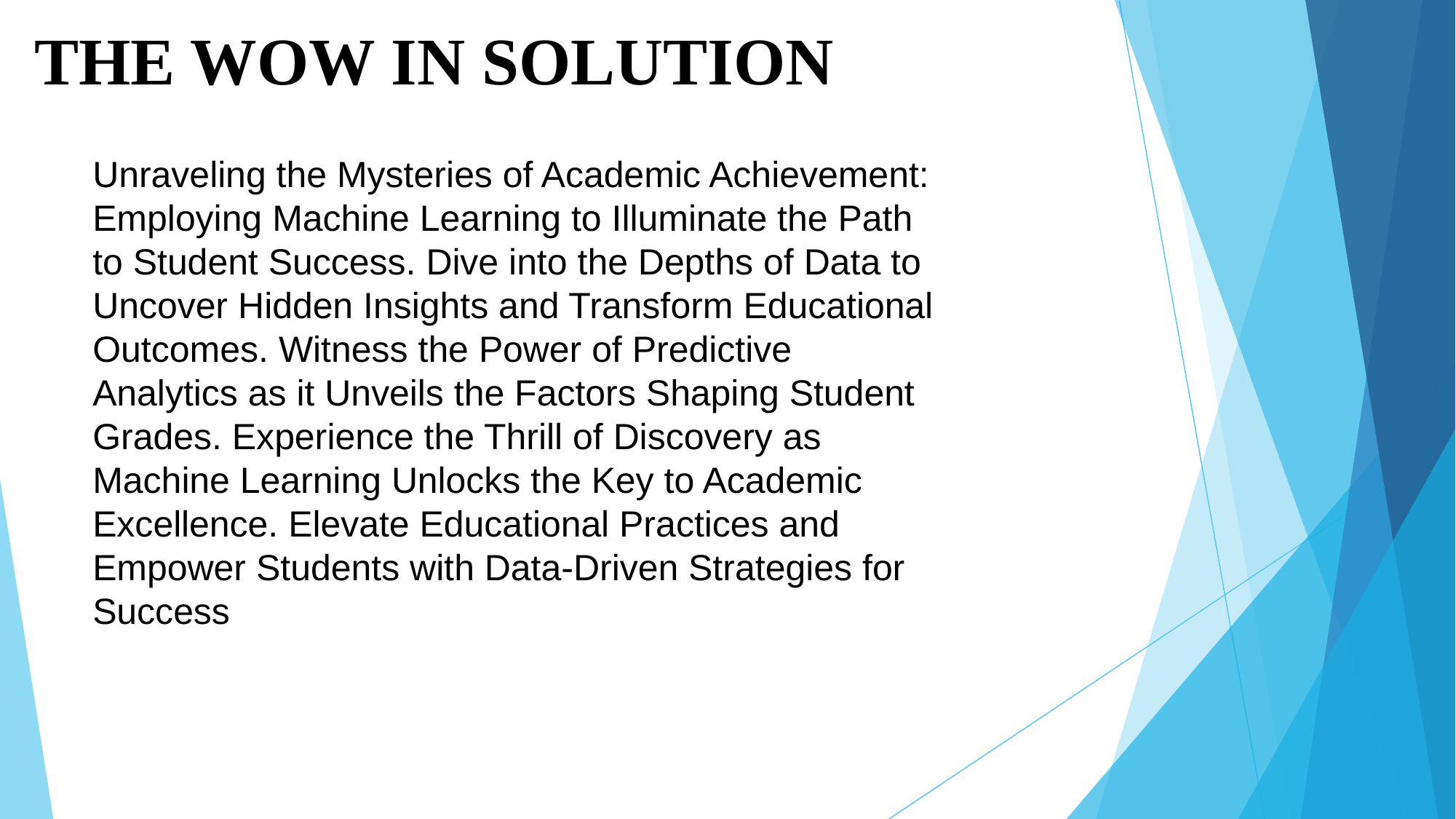

THE WOW IN SOLUTION

Unraveling the Mysteries of Academic Achievement: Employing Machine Learning to Illuminate the Path to Student Success. Dive into the Depths of Data to Uncover Hidden Insights and Transform Educational Outcomes. Witness the Power of Predictive Analytics as it Unveils the Factors Shaping Student Grades. Experience the Thrill of Discovery as Machine Learning Unlocks the Key to Academic Excellence. Elevate Educational Practices and Empower Students with Data-Driven Strategies for Success